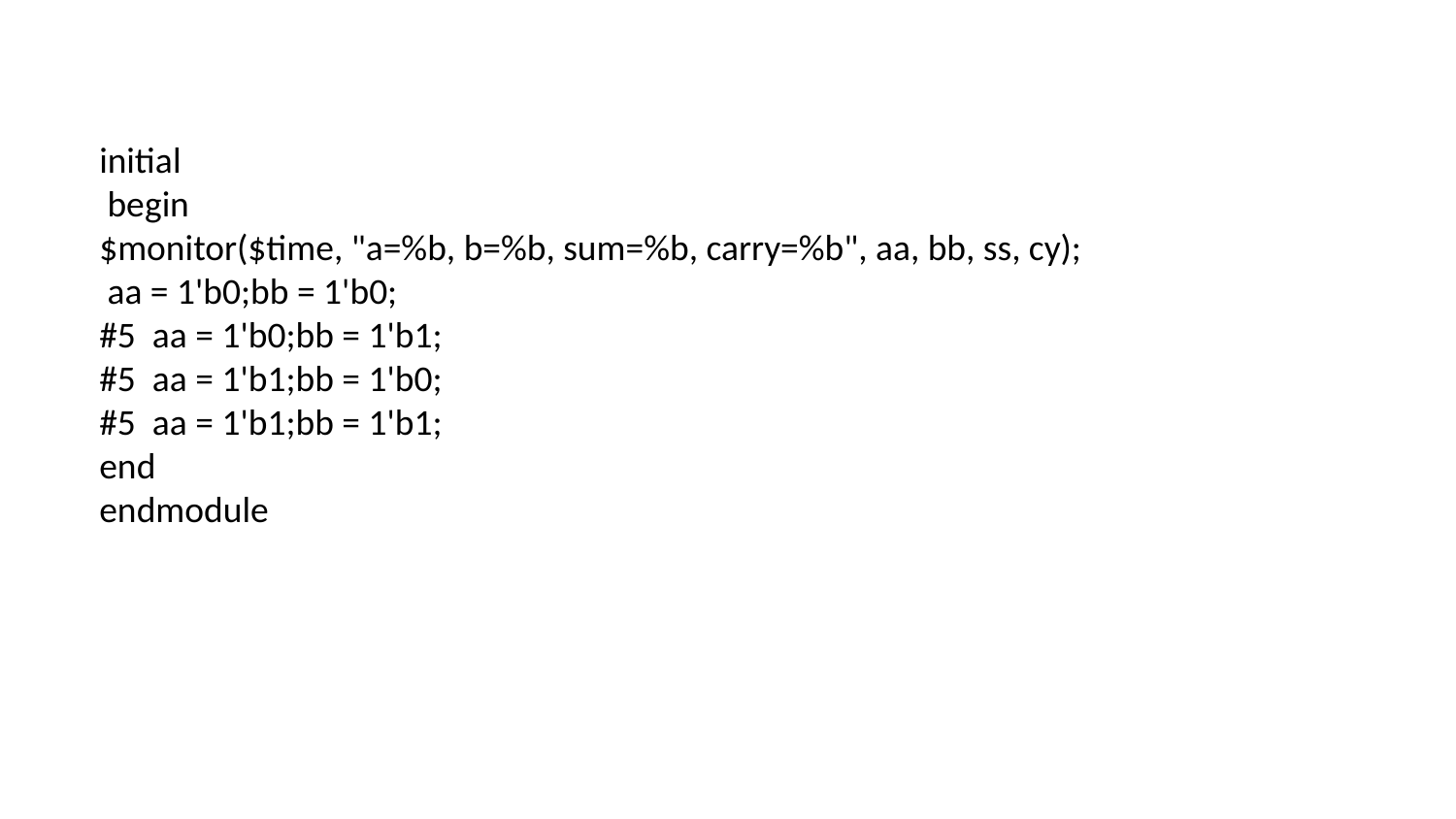

initial
 begin
$monitor($time, "a=%b, b=%b, sum=%b, carry=%b", aa, bb, ss, cy);
 aa = 1'b0;bb = 1'b0;
#5  aa = 1'b0;bb = 1'b1;
#5  aa = 1'b1;bb = 1'b0;
#5  aa = 1'b1;bb = 1'b1;
end
endmodule